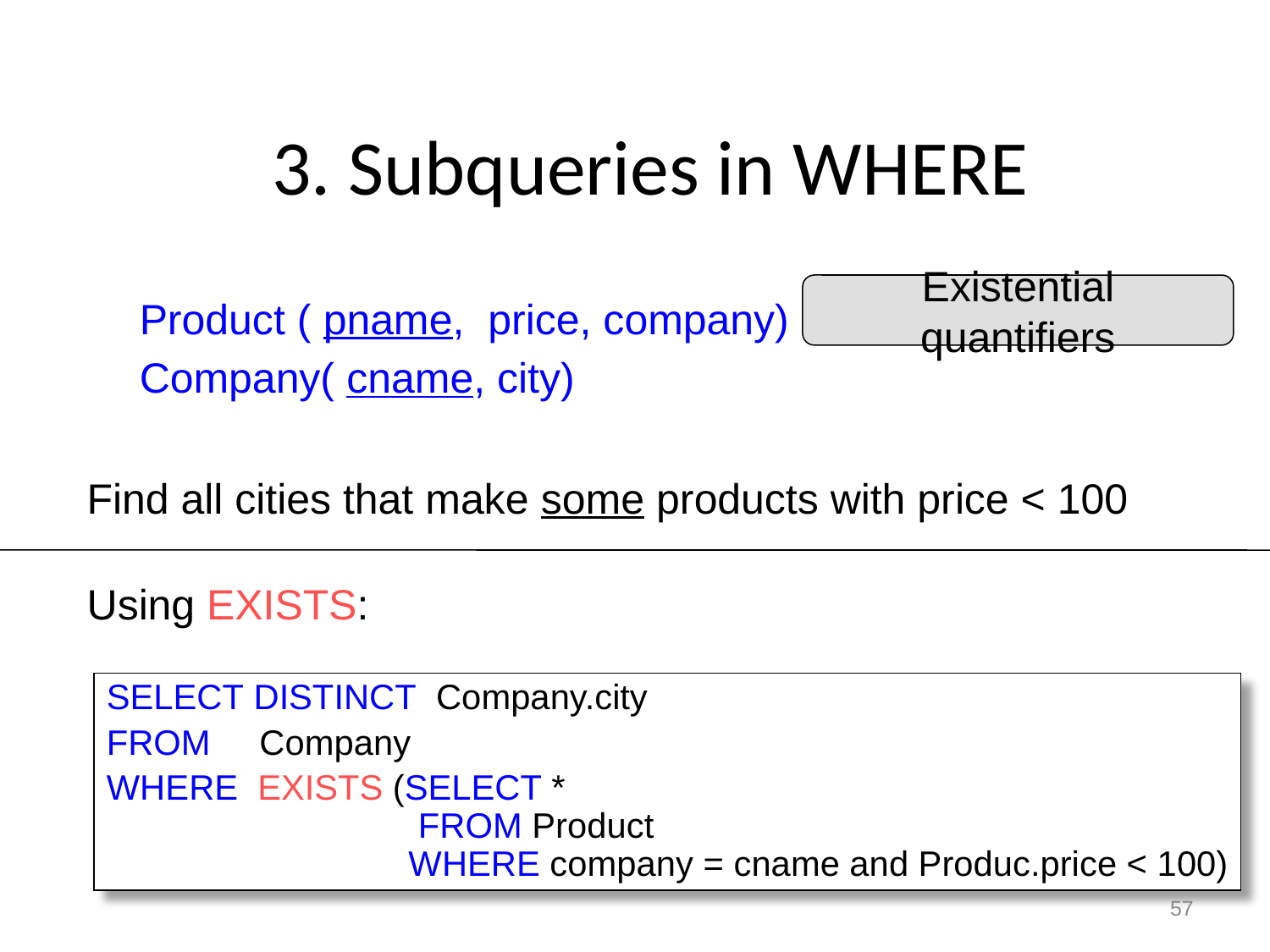

# 3. Subqueries in WHERE
Existential quantifiers
Product ( pname,  price, company)
Company( cname, city)
Find all cities that make some products with price < 100

Using EXISTS:
SELECT DISTINCT  Company.city
FROM     Company
WHERE  EXISTS (SELECT *
                                FROM Product
                               WHERE company = cname and Produc.price < 100)

57